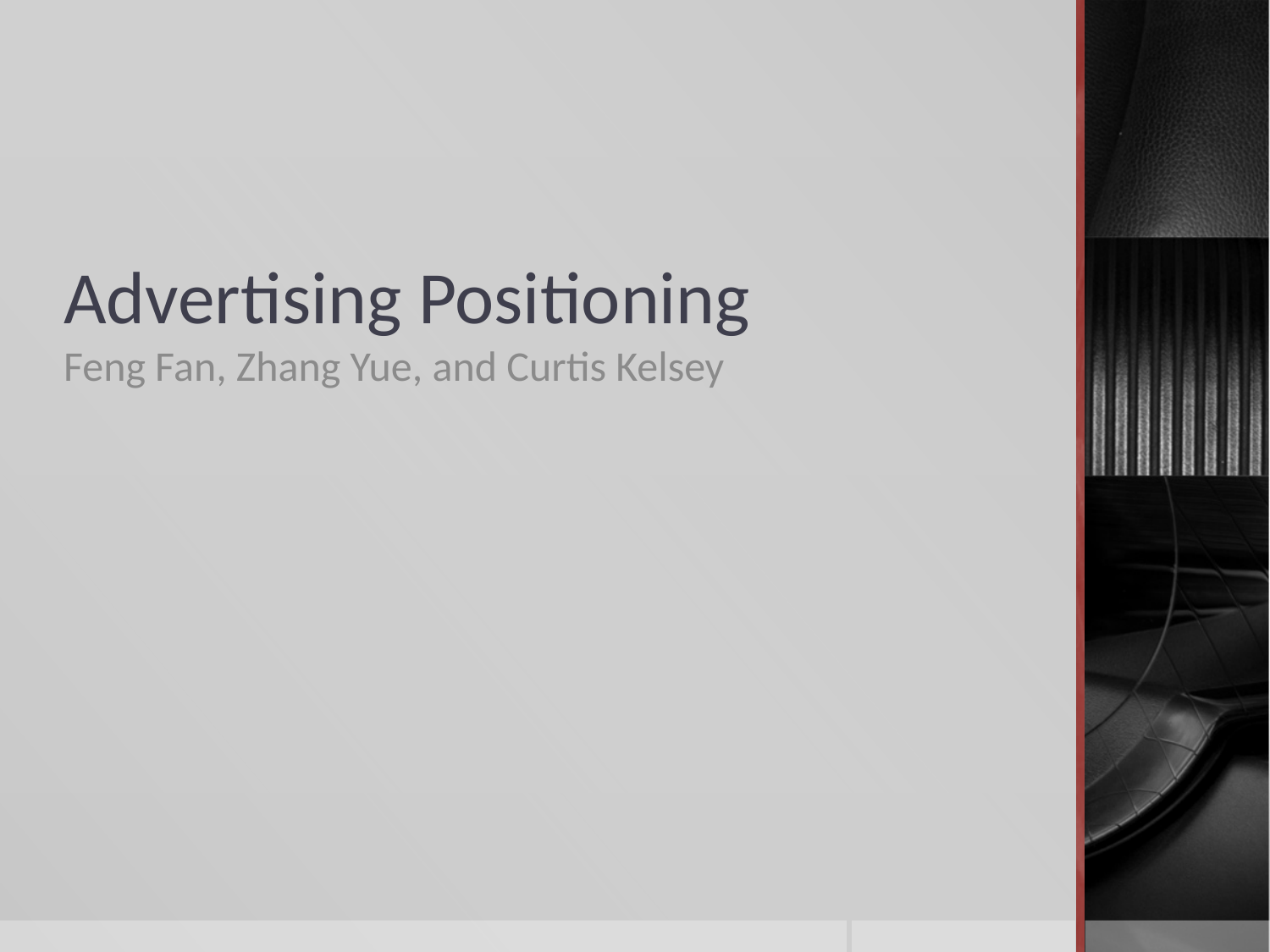

# Advertising Positioning
Feng Fan, Zhang Yue, and Curtis Kelsey